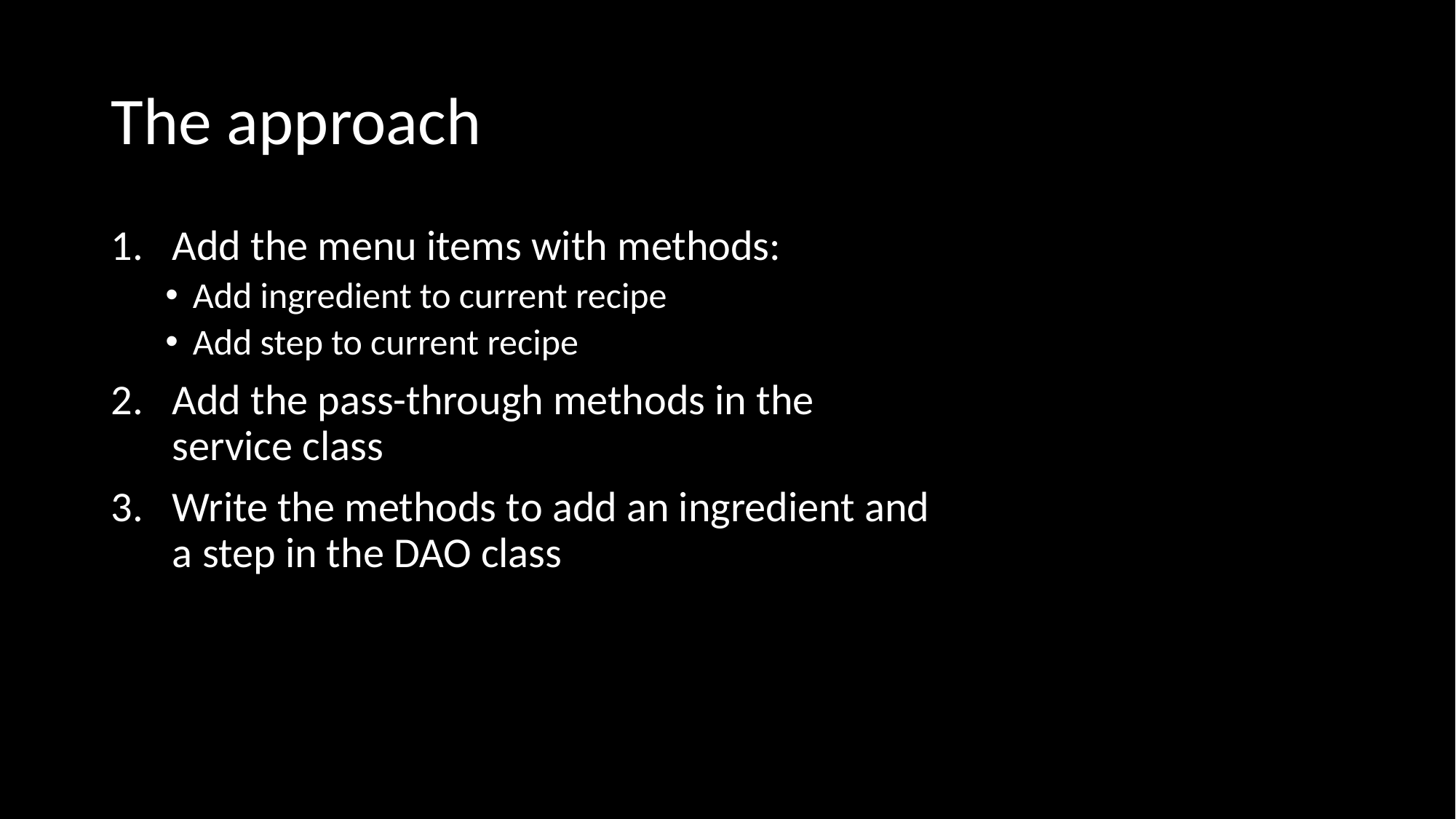

# The approach
Add the menu items with methods:
Add ingredient to current recipe
Add step to current recipe
Add the pass-through methods in the service class
Write the methods to add an ingredient and a step in the DAO class